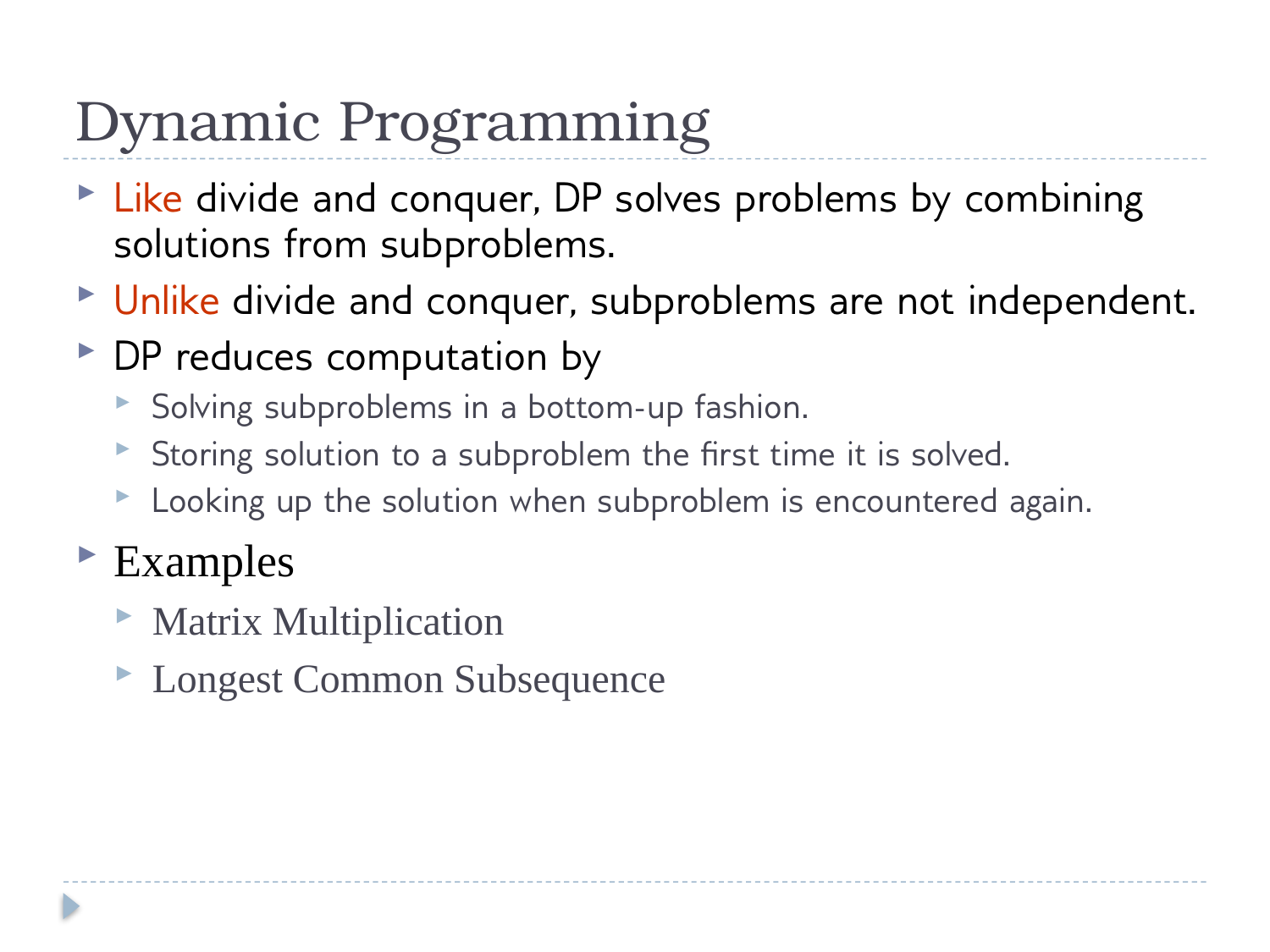

# Dynamic Programming
Like divide and conquer, DP solves problems by combining solutions from subproblems.
Unlike divide and conquer, subproblems are not independent.
DP reduces computation by
Solving subproblems in a bottom-up fashion.
Storing solution to a subproblem the first time it is solved.
Looking up the solution when subproblem is encountered again.
Examples
Matrix Multiplication
Longest Common Subsequence